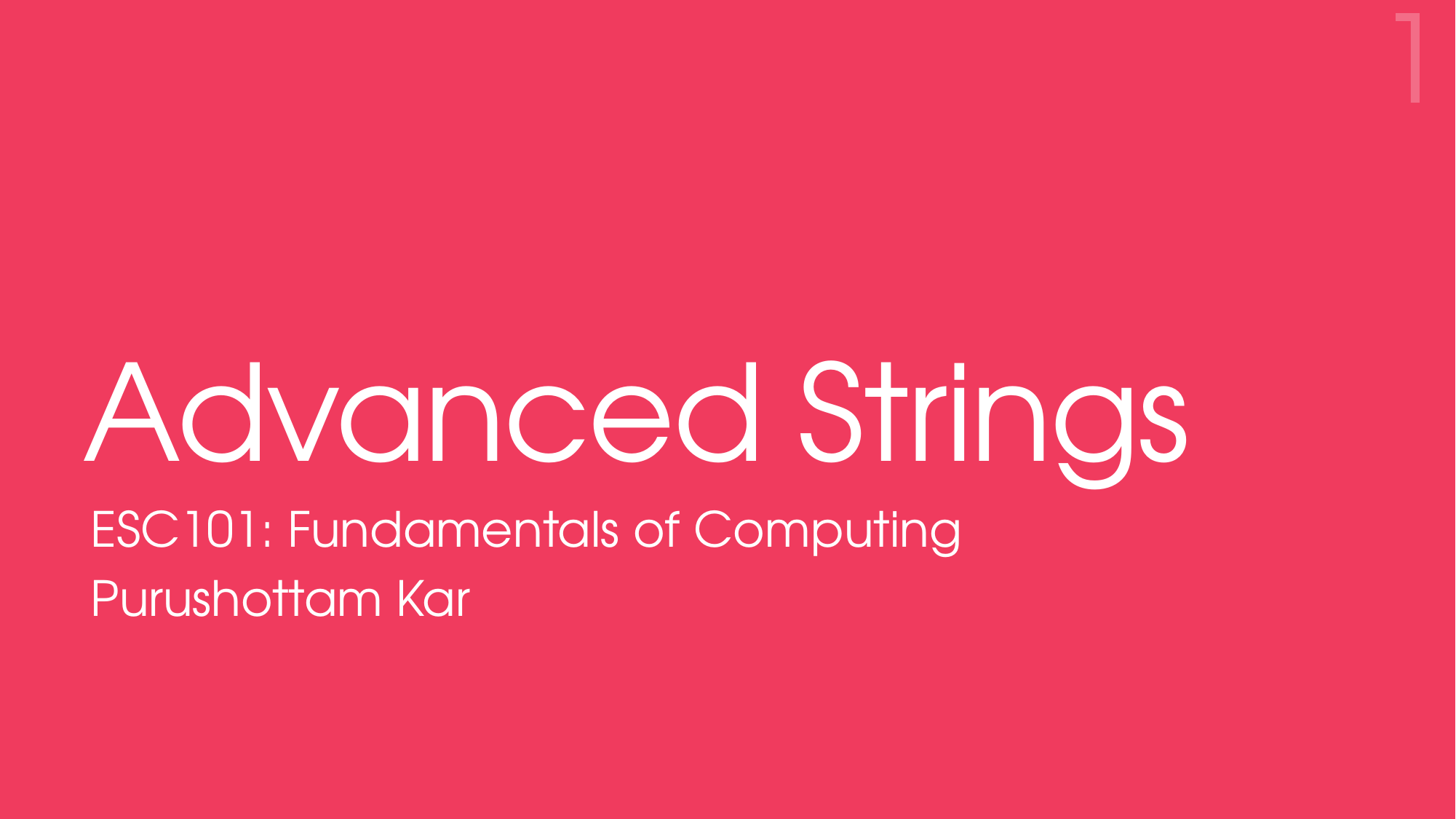

1
# Advanced Strings
ESC101: Fundamentals of Computing
Purushottam Kar